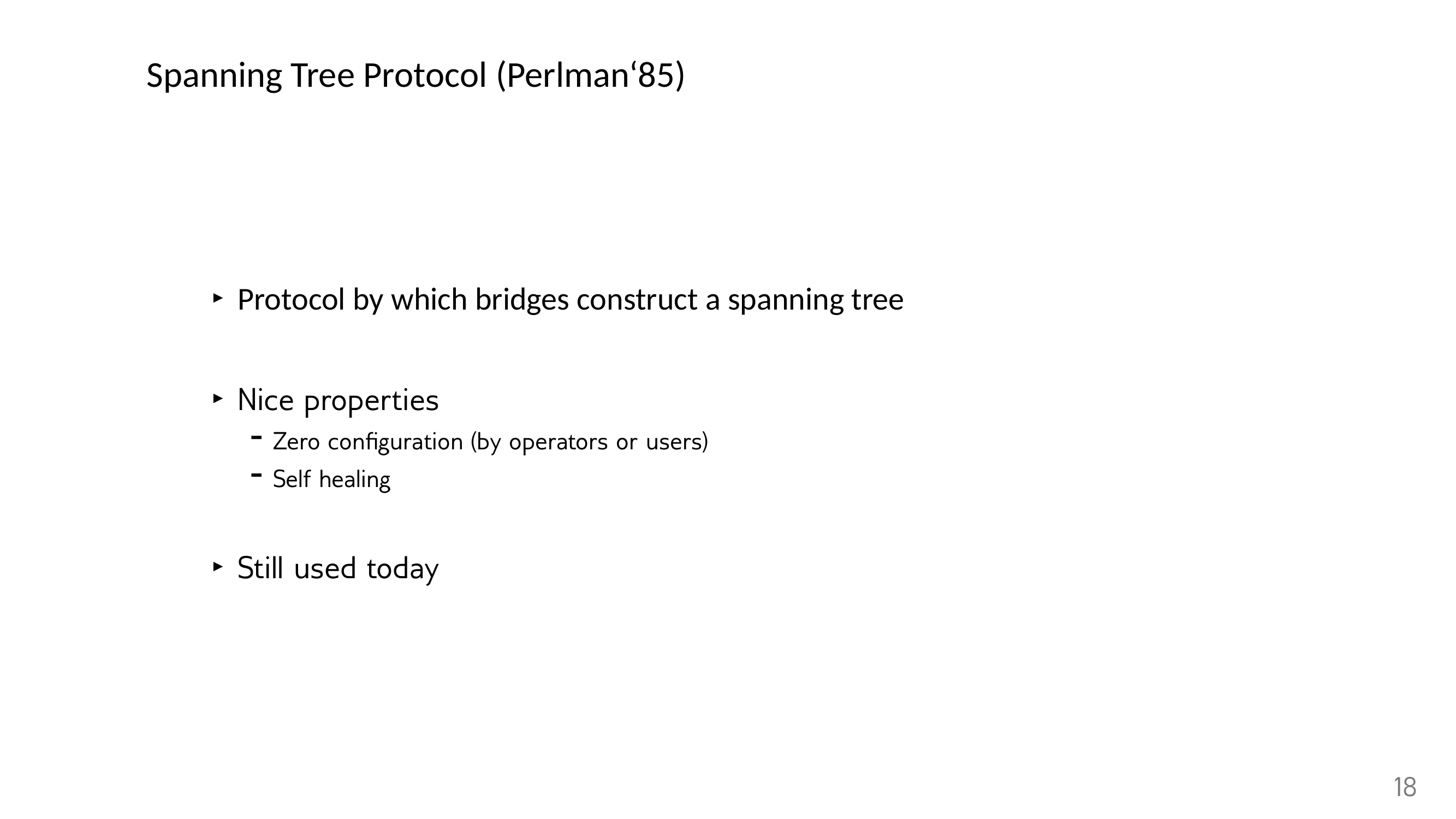

# Spanning Tree Protocol (Perlman‘85)
Protocol by which bridges construct a spanning tree

Nice properties
Zero configuration (by operators or users)
Self healing

Still used today

18